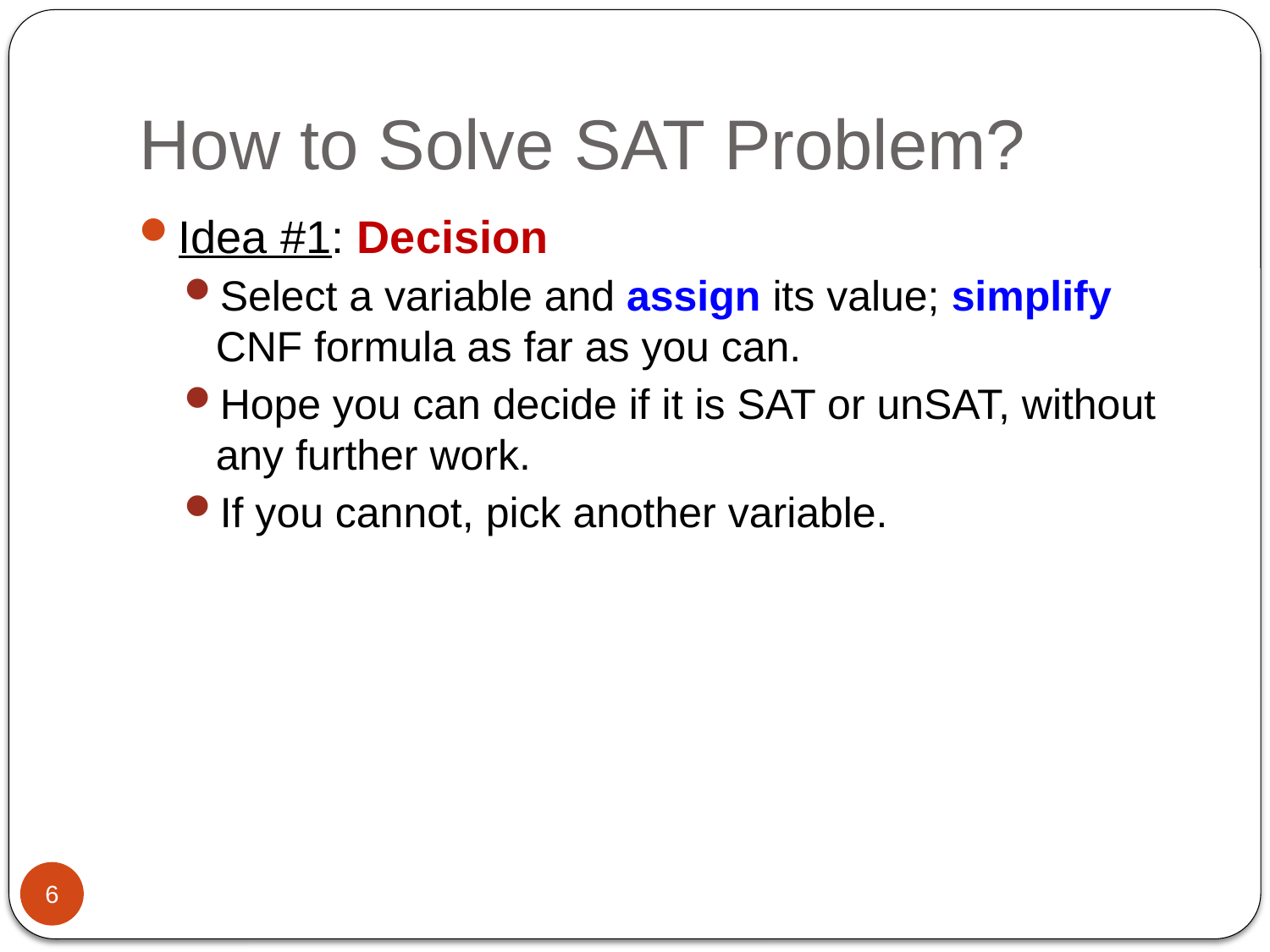

# How to Solve SAT Problem?
Idea #1: Decision
Select a variable and assign its value; simplify CNF formula as far as you can.
Hope you can decide if it is SAT or unSAT, without any further work.
If you cannot, pick another variable.

6